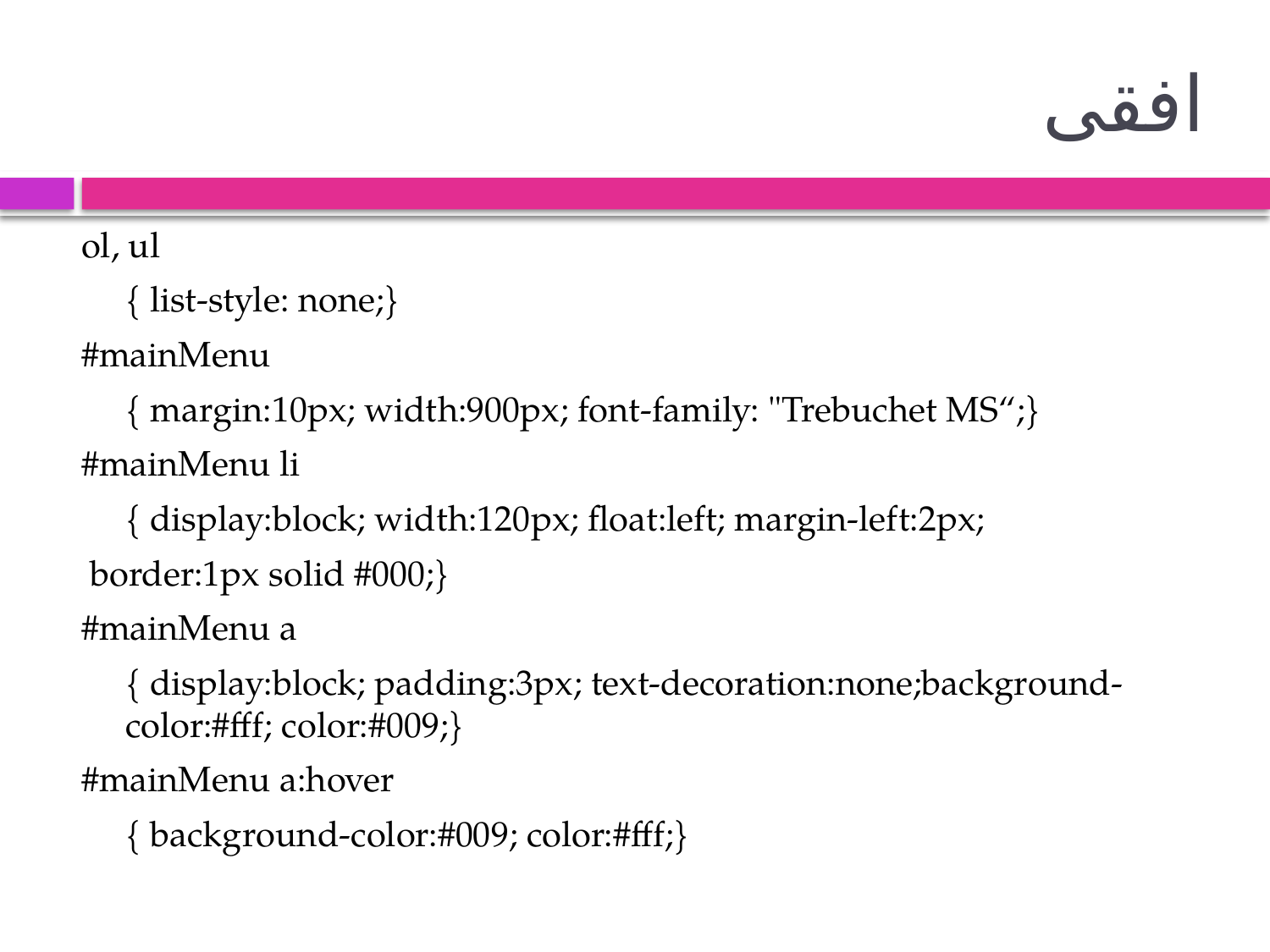

# افقی
ol, ul
	{ list-style: none;}
#mainMenu
 	{ margin:10px; width:900px; font-family: "Trebuchet MS“;}
#mainMenu li
	{ display:block; width:120px; float:left; margin-left:2px;
 border:1px solid #000;}
#mainMenu a
	{ display:block; padding:3px; text-decoration:none;background-color:#fff; color:#009;}
#mainMenu a:hover
	{ background-color:#009; color:#fff;}